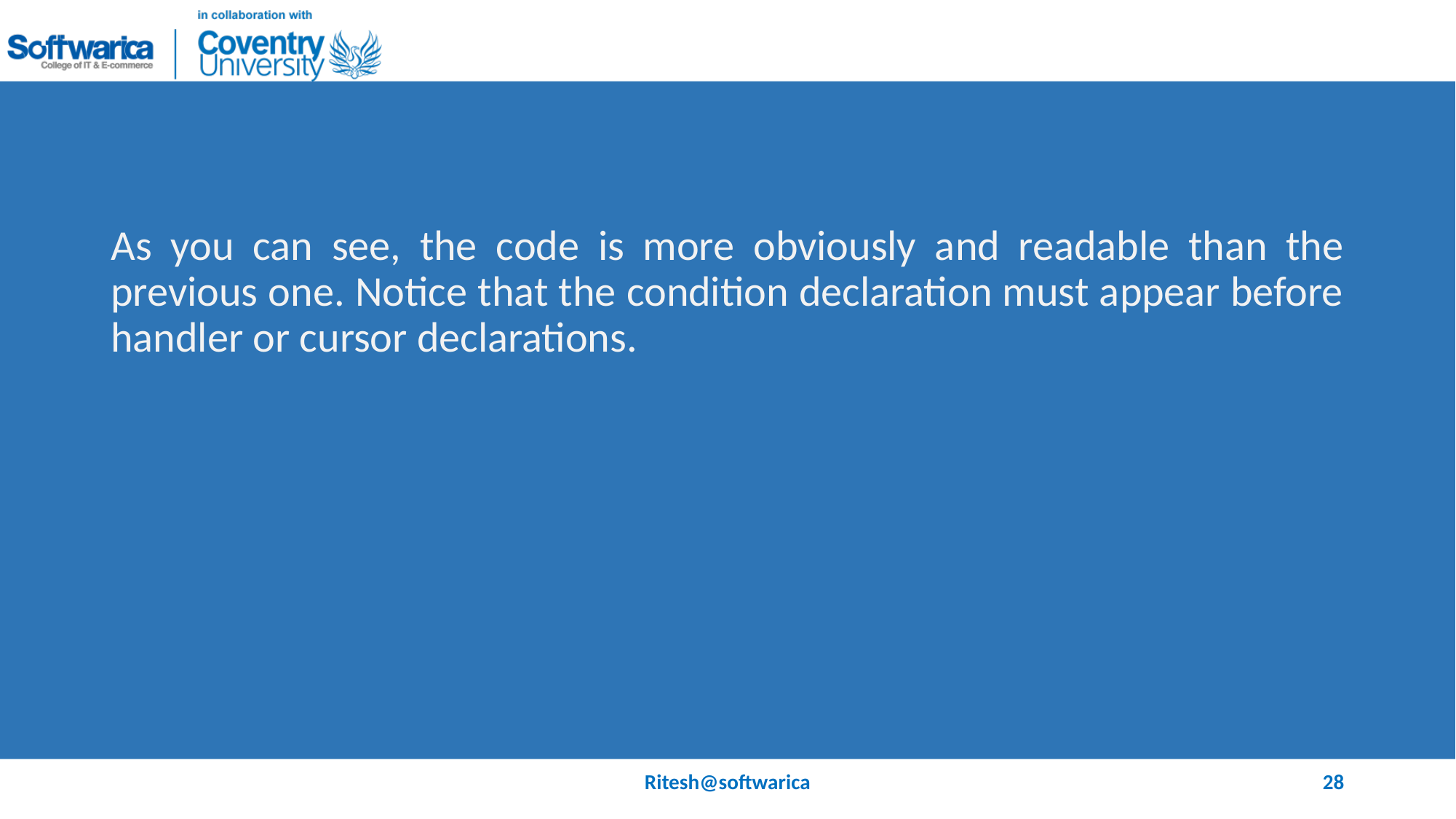

#
As you can see, the code is more obviously and readable than the previous one. Notice that the condition declaration must appear before handler or cursor declarations.
Ritesh@softwarica
28